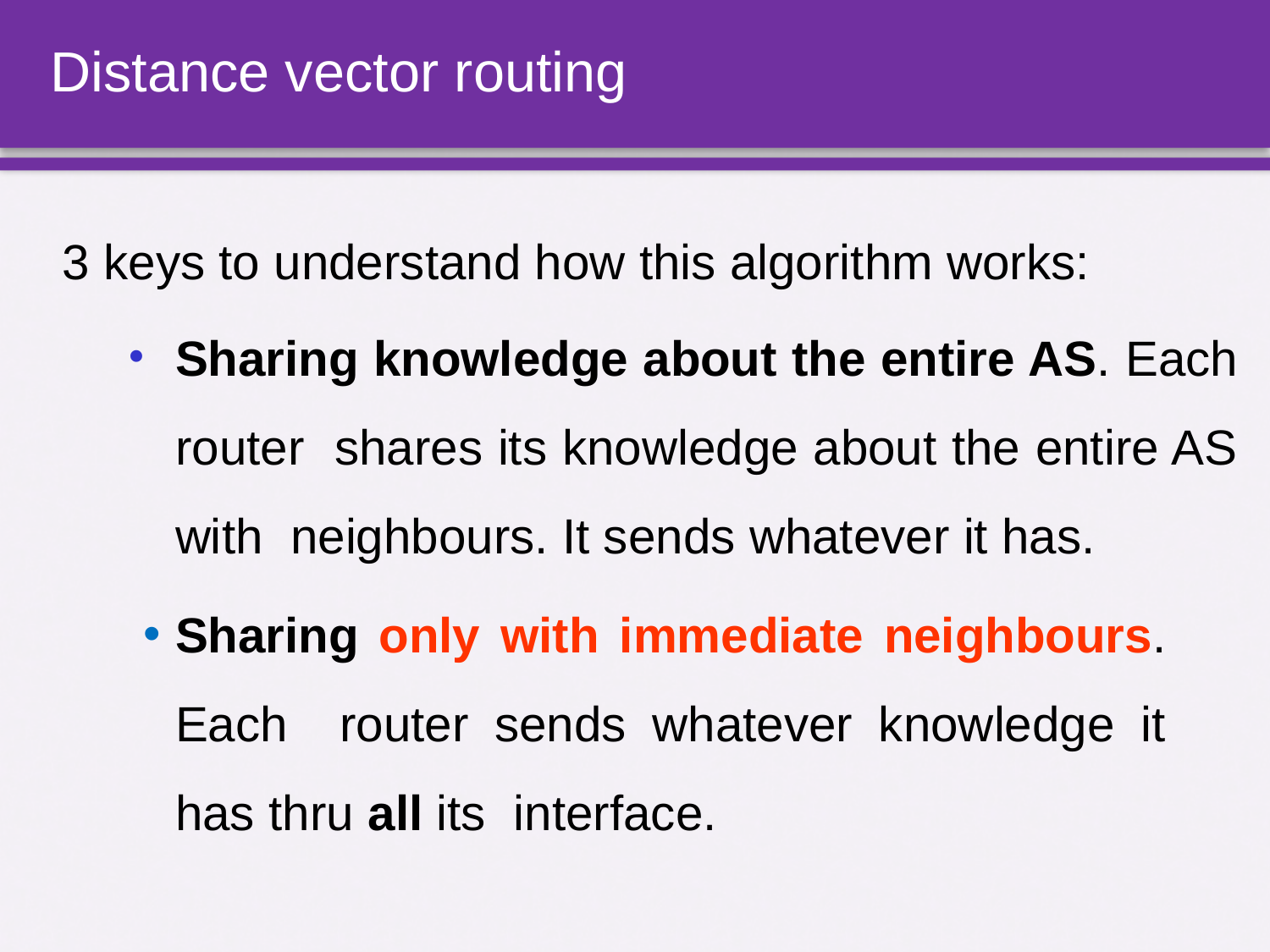

# Distance vector routing
3 keys to understand how this algorithm works:
Sharing knowledge about the entire AS. Each router  shares its knowledge about the entire AS with  neighbours. It sends whatever it has.
Sharing only with immediate neighbours. Each  router sends whatever knowledge it has thru all its  interface.